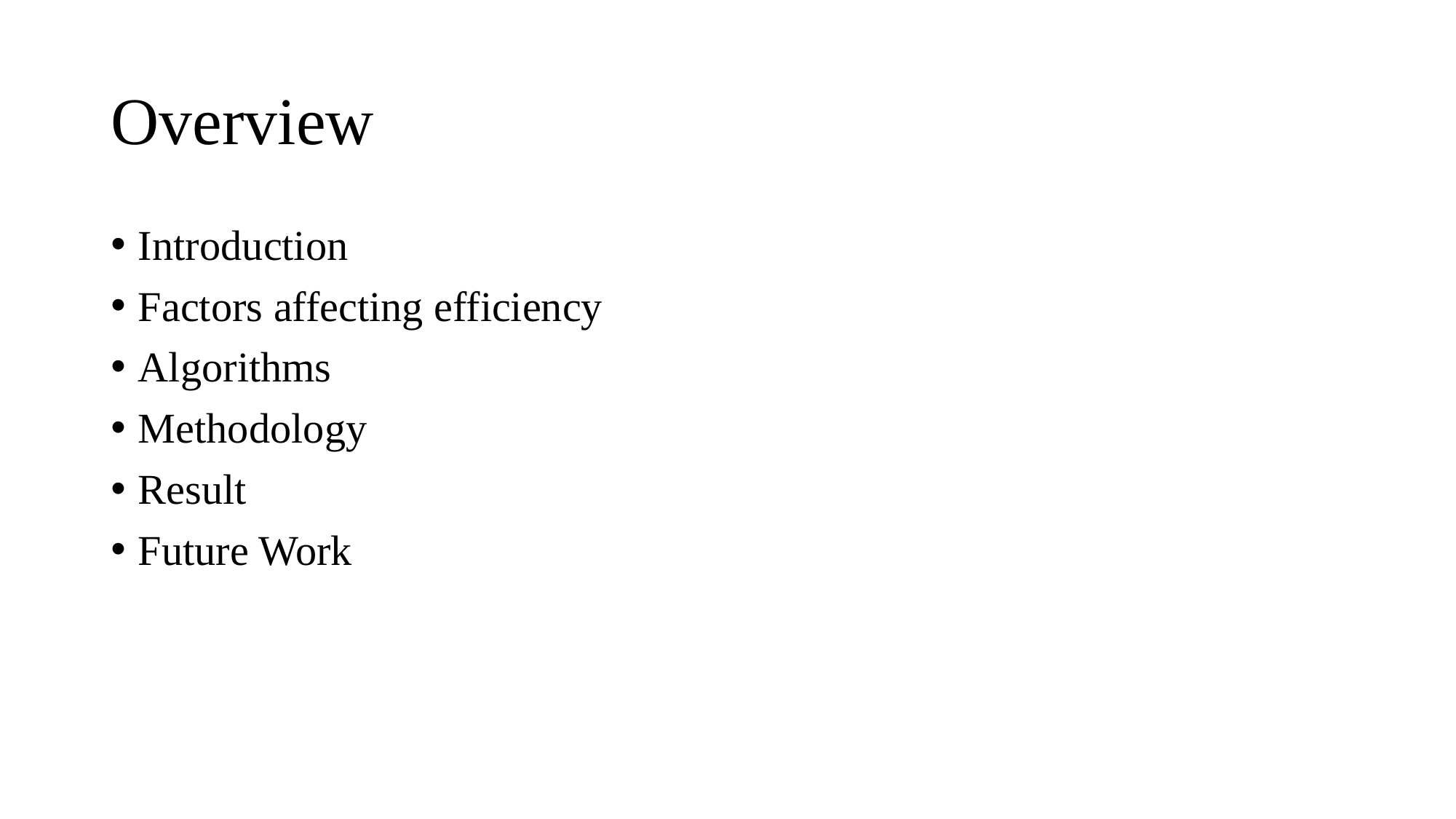

# Overview
Introduction
Factors affecting efficiency
Algorithms
Methodology
Result
Future Work